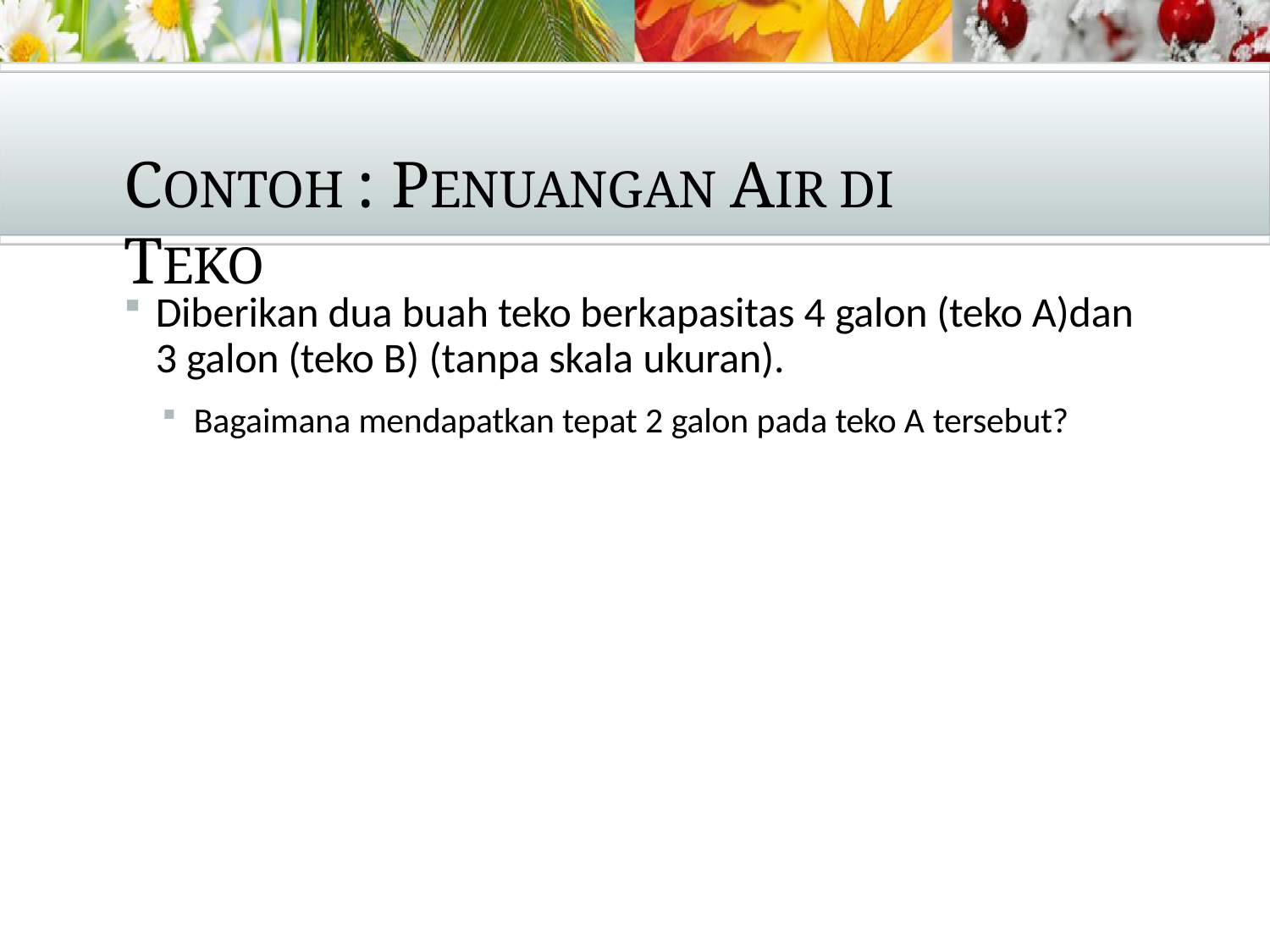

# CONTOH : PENUANGAN AIR DI TEKO
Diberikan dua buah teko berkapasitas 4 galon (teko A)dan  3 galon (teko B) (tanpa skala ukuran).
Bagaimana mendapatkan tepat 2 galon pada teko A tersebut?